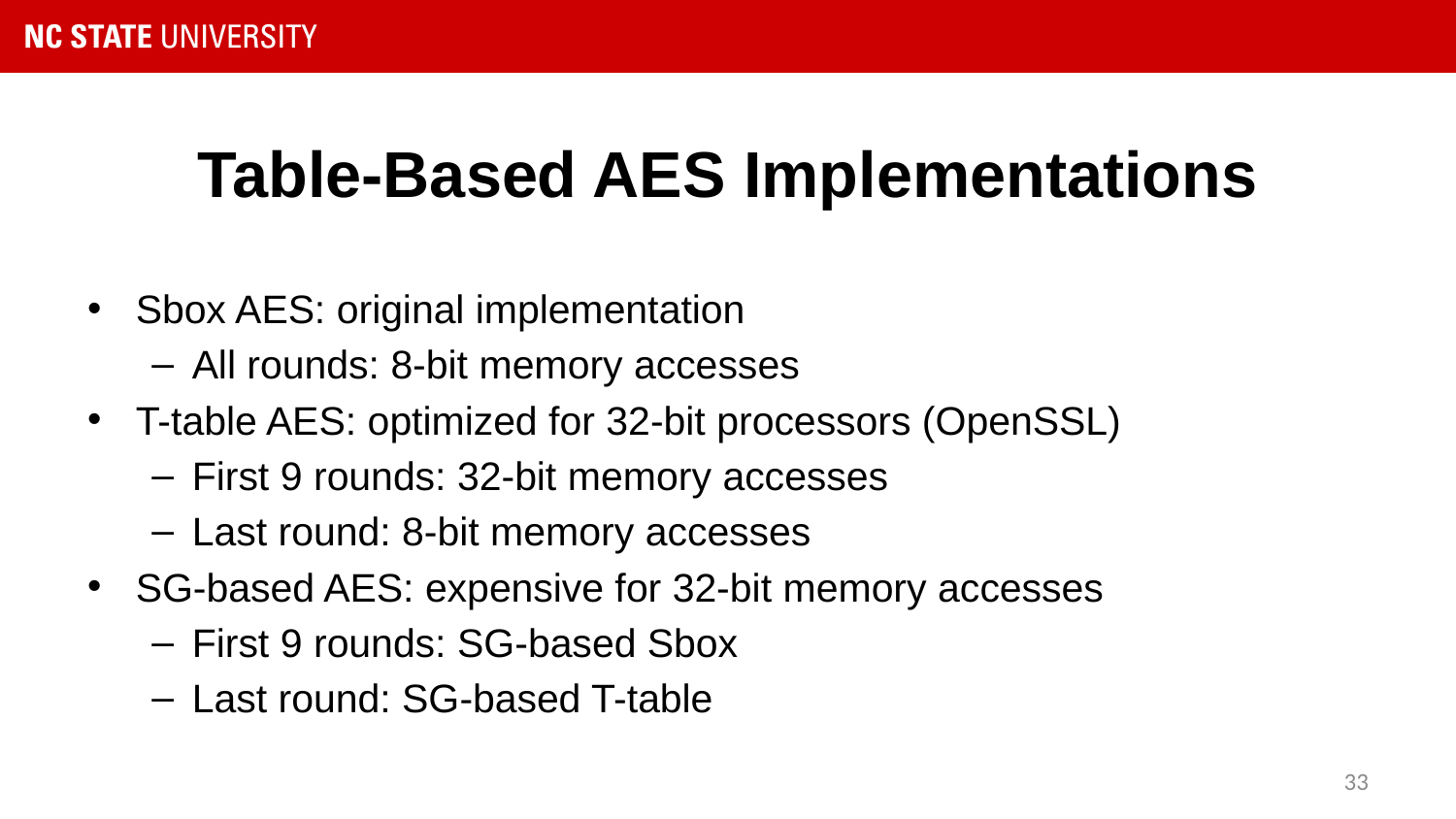

# Table-Based AES Implementations
Sbox AES: original implementation
All rounds: 8-bit memory accesses
T-table AES: optimized for 32-bit processors (OpenSSL)
First 9 rounds: 32-bit memory accesses
Last round: 8-bit memory accesses
SG-based AES: expensive for 32-bit memory accesses
First 9 rounds: SG-based Sbox
Last round: SG-based T-table

33